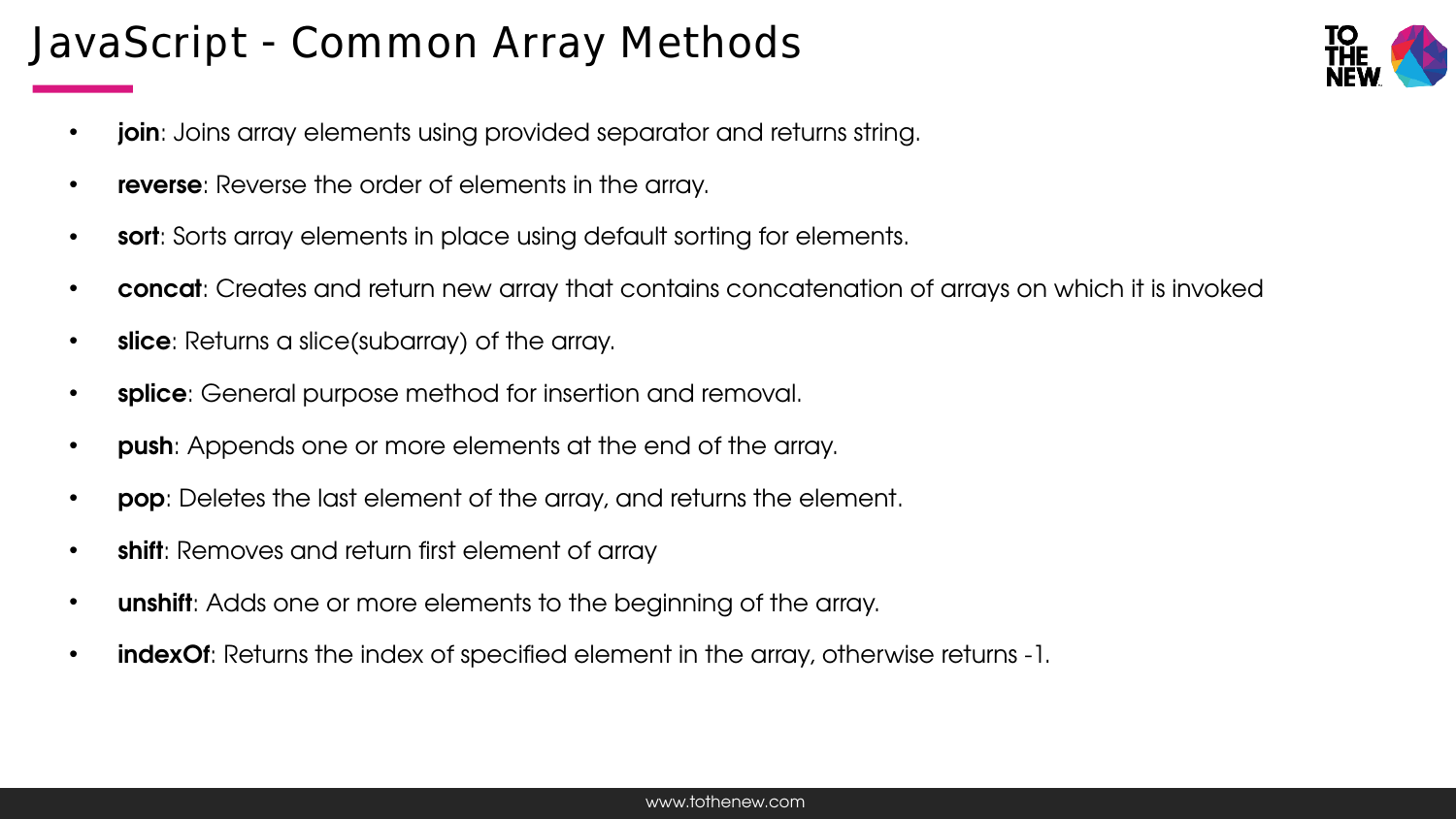

# JavaScript - Common Array Methods
join: Joins array elements using provided separator and returns string.

reverse: Reverse the order of elements in the array.

sort: Sorts array elements in place using default sorting for elements.

concat: Creates and return new array that contains concatenation of arrays on which it is invoked

slice: Returns a slice(subarray) of the array.

splice: General purpose method for insertion and removal.

push: Appends one or more elements at the end of the array.

pop: Deletes the last element of the array, and returns the element.

shift: Removes and return first element of array

unshift: Adds one or more elements to the beginning of the array.

indexOf: Returns the index of specified element in the array, otherwise returns -1.